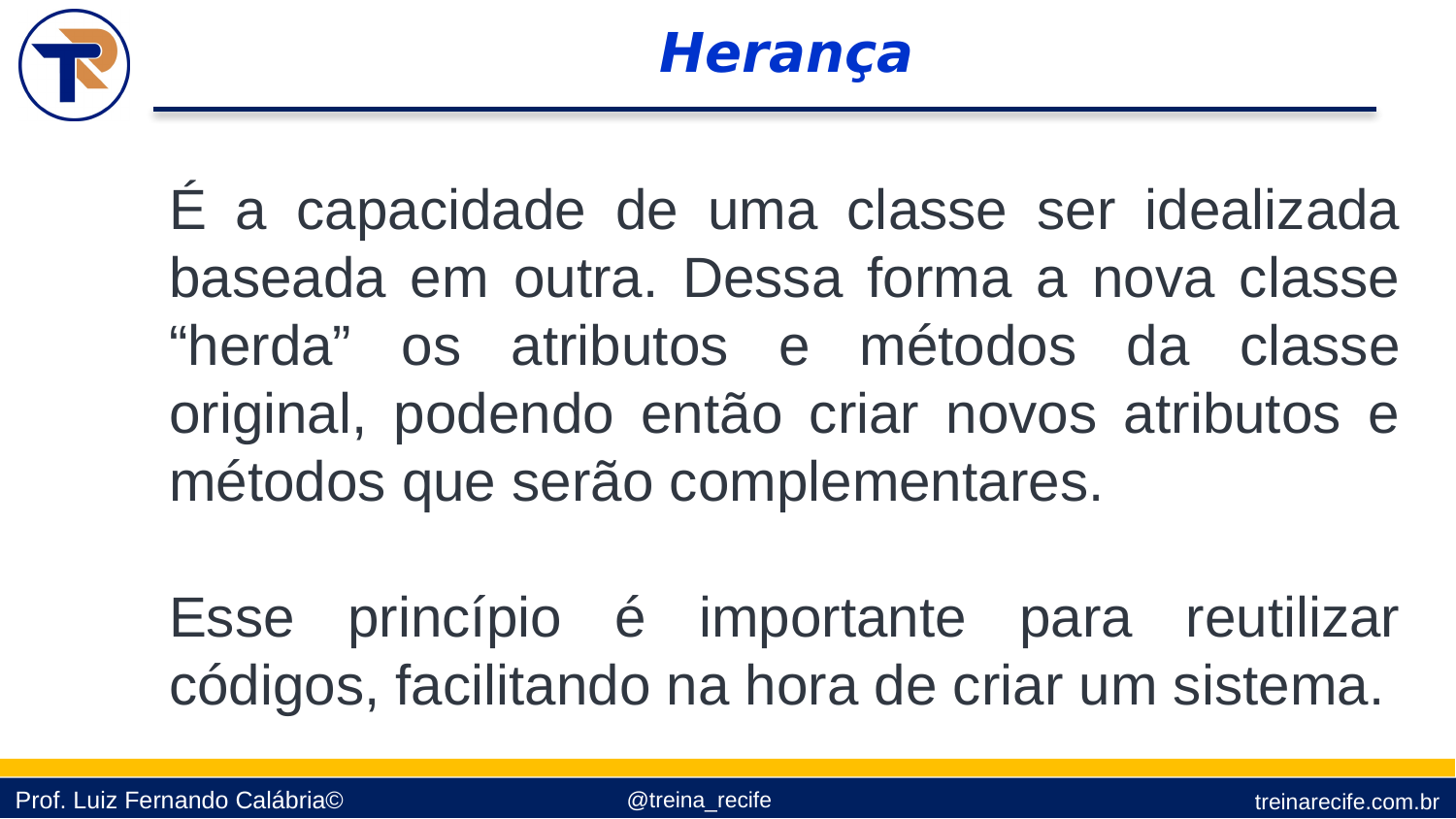

Herança
É a capacidade de uma classe ser idealizada baseada em outra. Dessa forma a nova classe “herda” os atributos e métodos da classe original, podendo então criar novos atributos e métodos que serão complementares.

Esse princípio é importante para reutilizar códigos, facilitando na hora de criar um sistema.